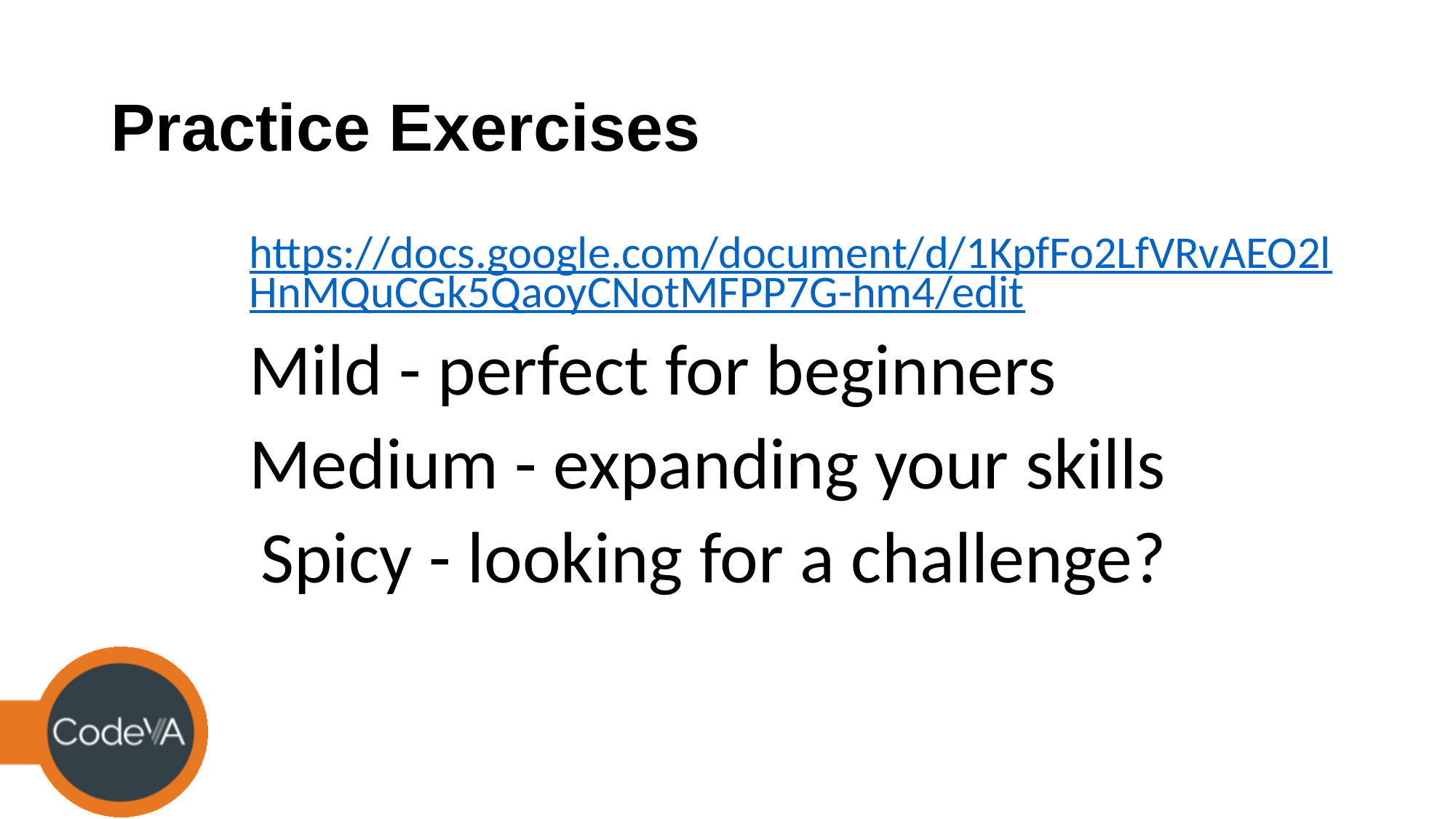

# Practice Exercises
https://docs.google.com/document/d/1KpfFo2LfVRvAEO2lHnMQuCGk5QaoyCNotMFPP7G-hm4/edit
Mild - perfect for beginners
Medium - expanding your skills
  Spicy - looking for a challenge?